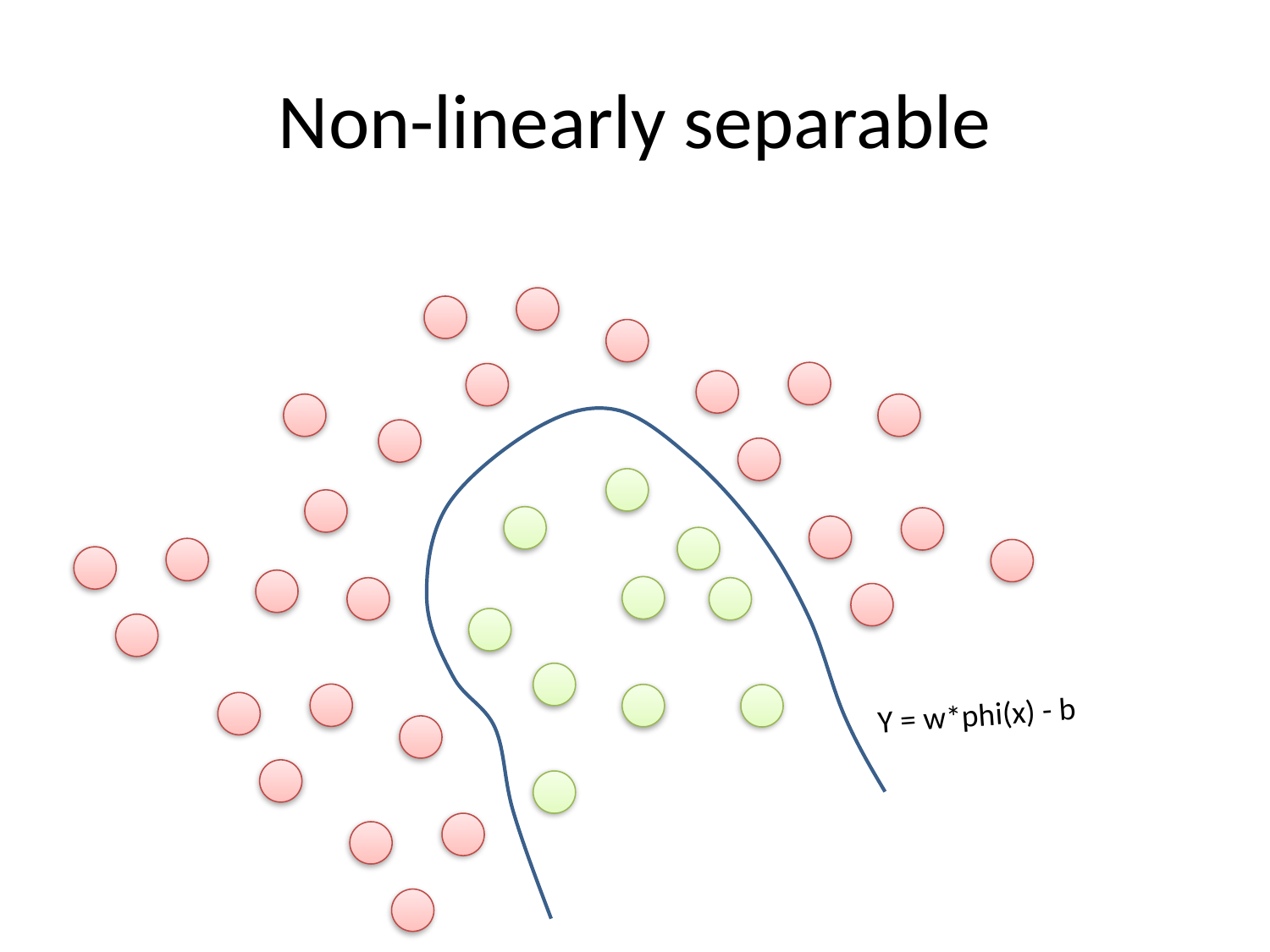

# Non-linearly separable

Y = w*phi(x) - b